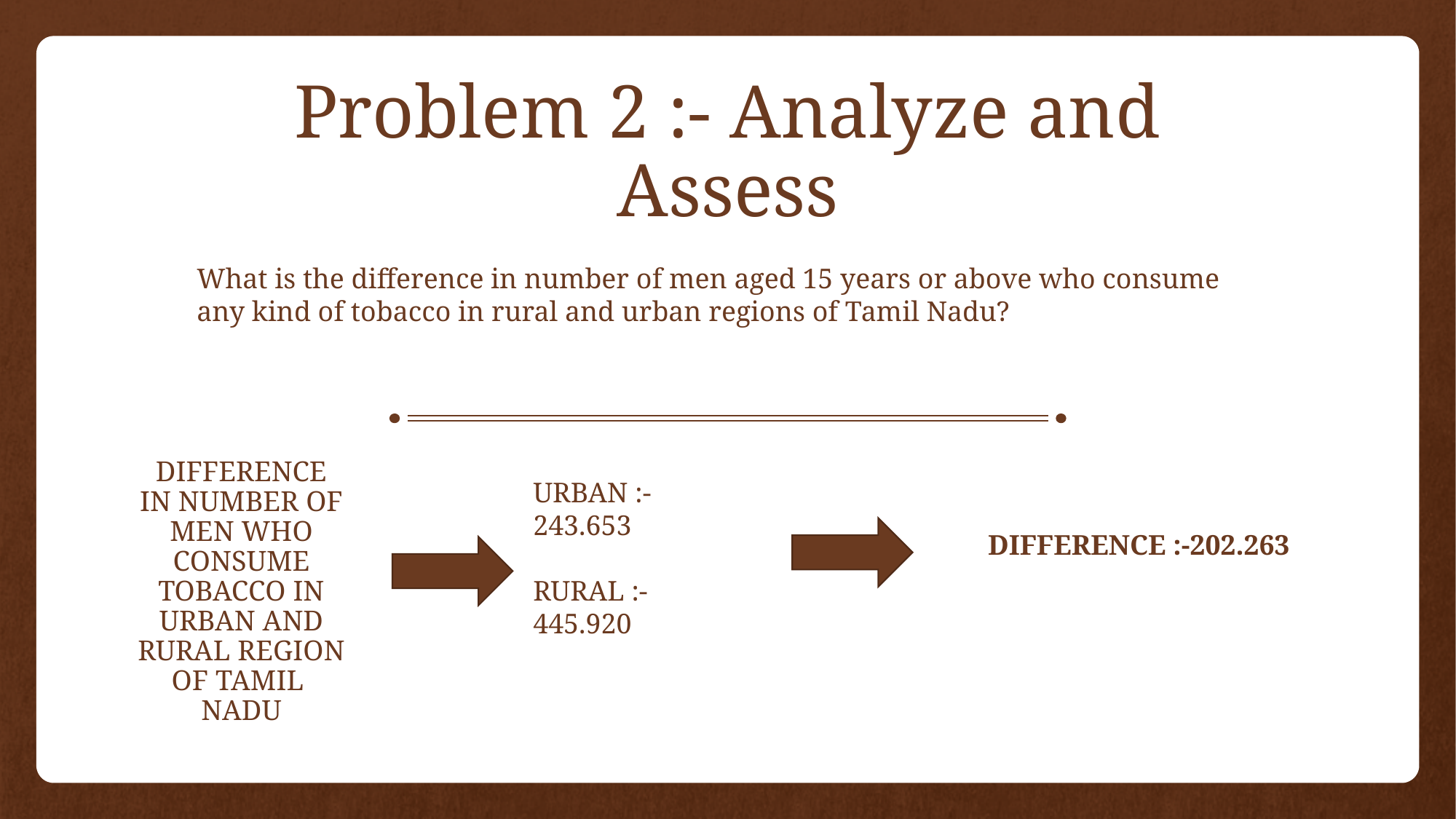

# Problem 2 :- Analyze and Assess
What is the difference in number of men aged 15 years or above who consume any kind of tobacco in rural and urban regions of Tamil Nadu?
Difference in number of men who consume tobacco in urban and rural region of Tamil  nadu
URBAN :-243.653

RURAL :- 445.920

DIFFERENCE :-202.263